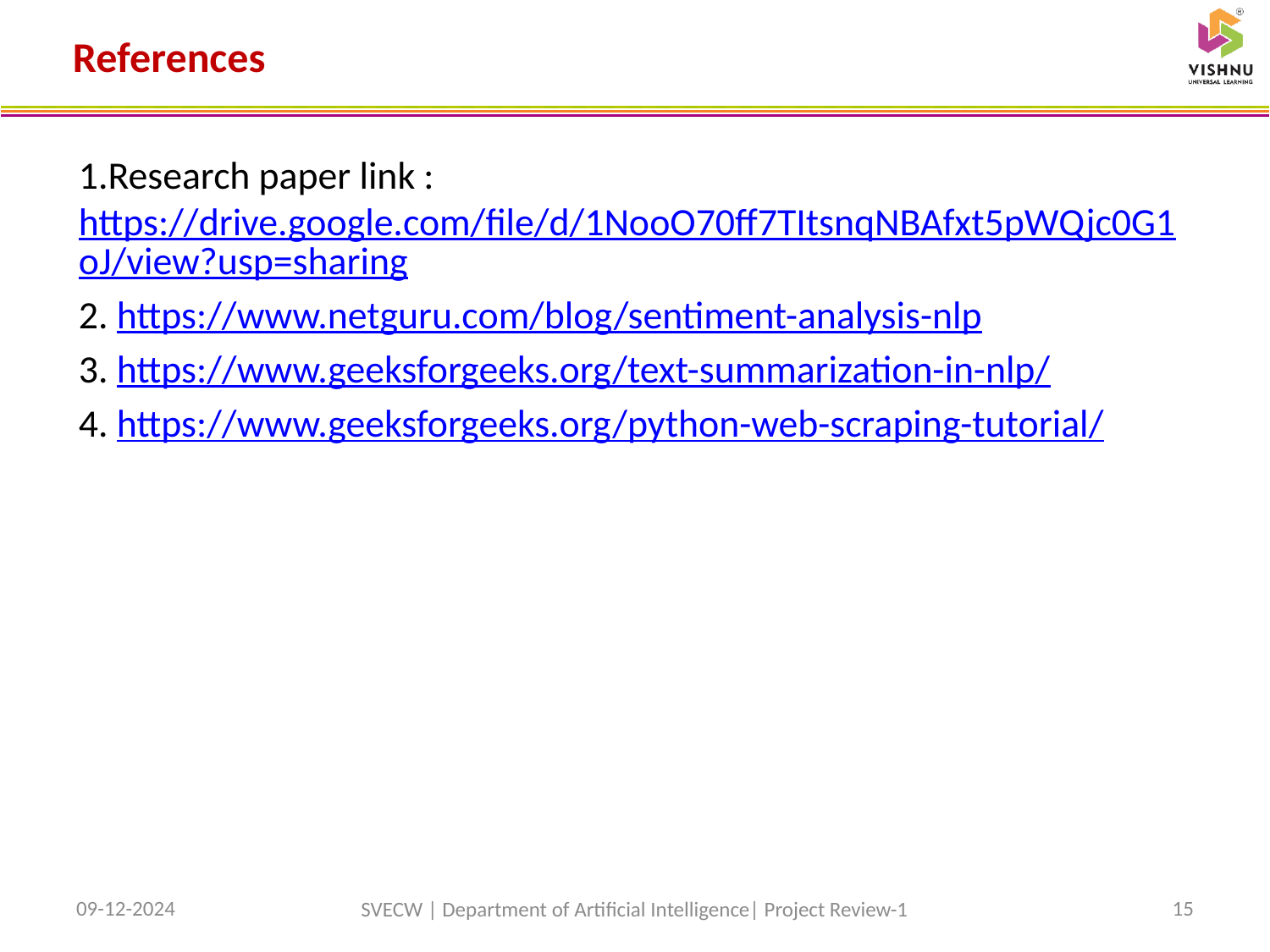

# References
1.Research paper link : https://drive.google.com/file/d/1NooO70ff7TItsnqNBAfxt5pWQjc0G1oJ/view?usp=sharing
2. https://www.netguru.com/blog/sentiment-analysis-nlp
3. https://www.geeksforgeeks.org/text-summarization-in-nlp/
4. https://www.geeksforgeeks.org/python-web-scraping-tutorial/
09-12-2024
15
SVECW | Department of Artificial Intelligence| Project Review-1